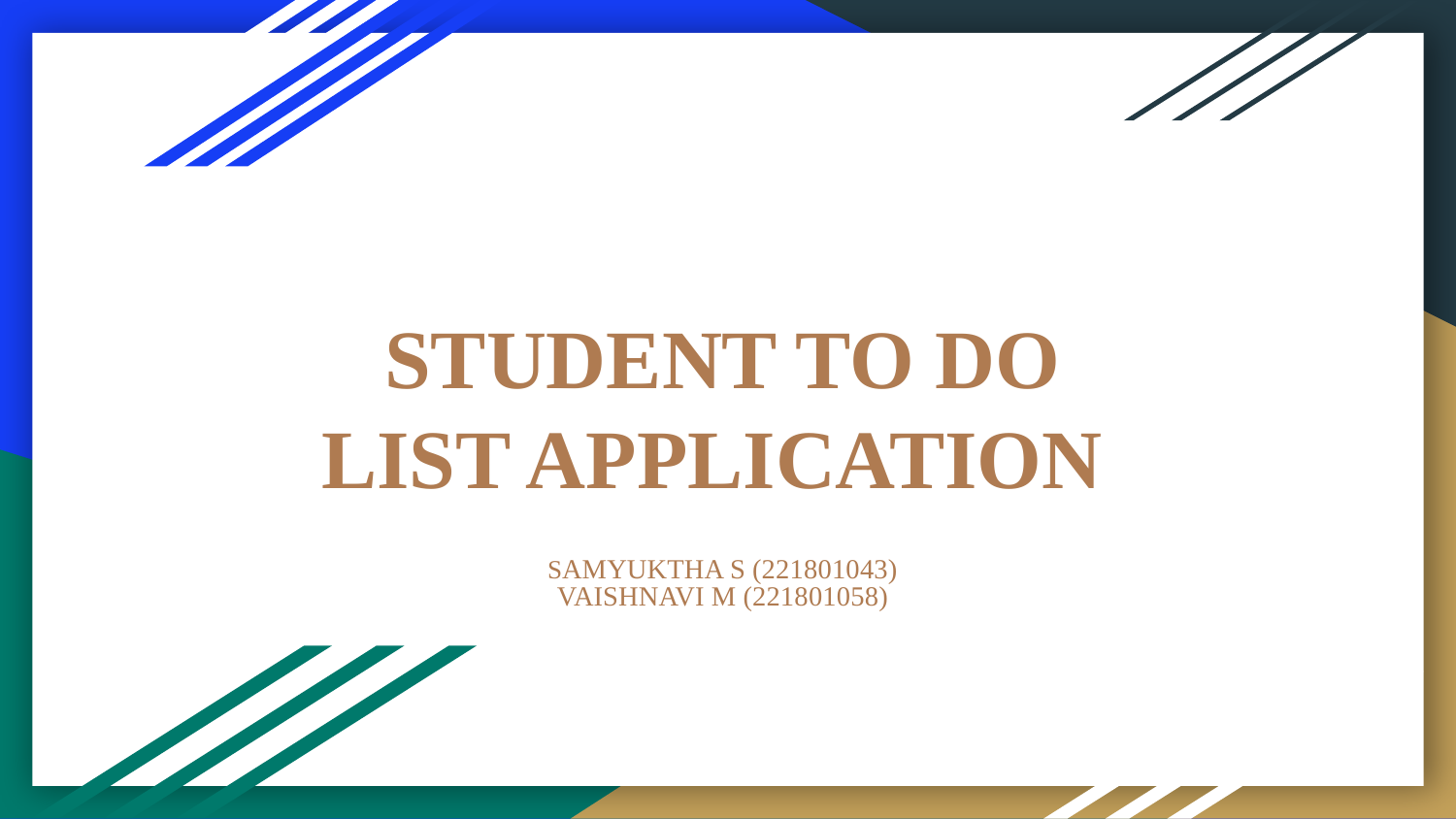

# STUDENT TO DO LIST APPLICATION
SAMYUKTHA S (221801043)
VAISHNAVI M (221801058)